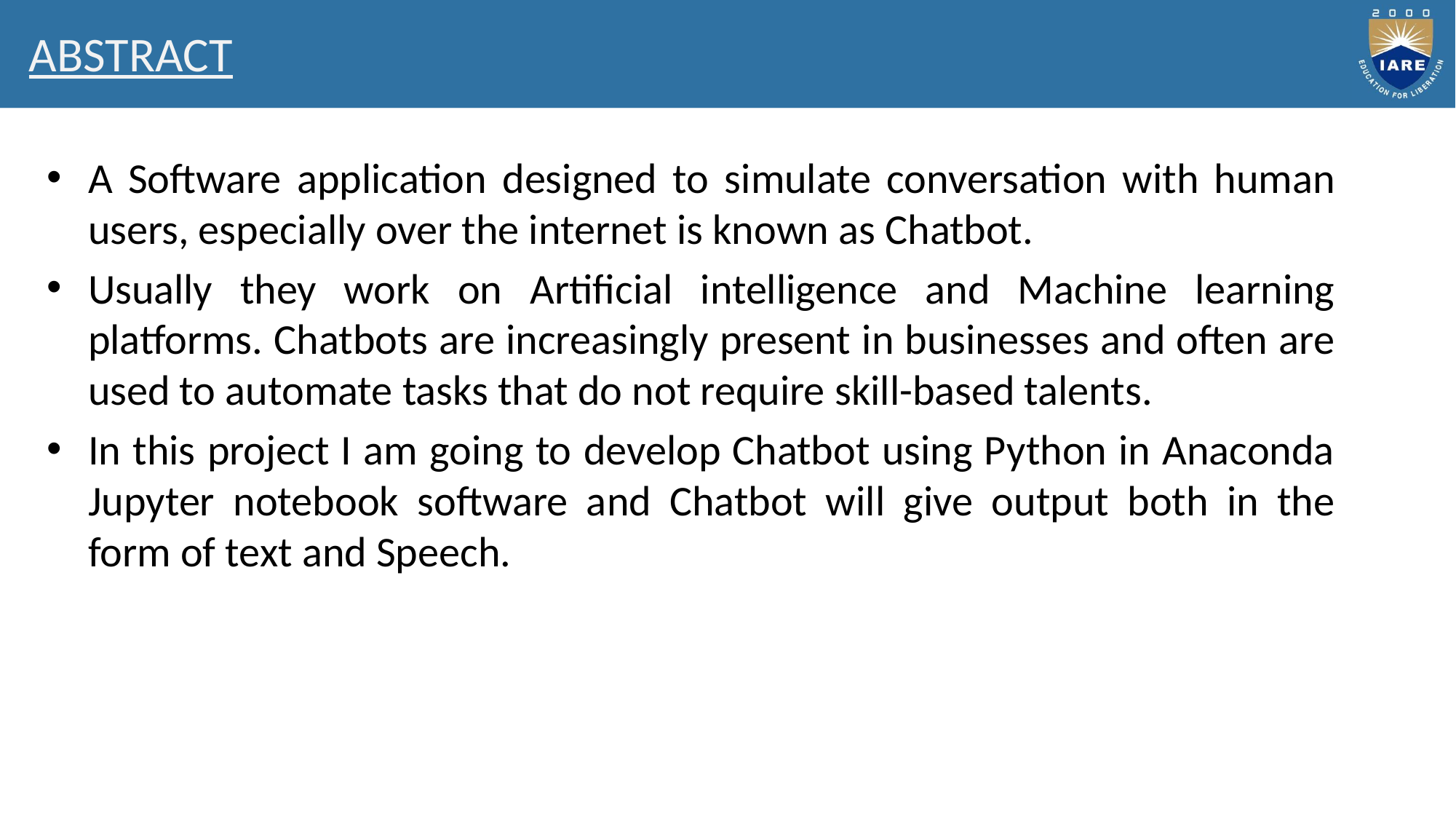

ABSTRACT
A Software application designed to simulate conversation with human users, especially over the internet is known as Chatbot.
Usually they work on Artificial intelligence and Machine learning platforms. Chatbots are increasingly present in businesses and often are used to automate tasks that do not require skill-based talents.
In this project I am going to develop Chatbot using Python in Anaconda Jupyter notebook software and Chatbot will give output both in the form of text and Speech.